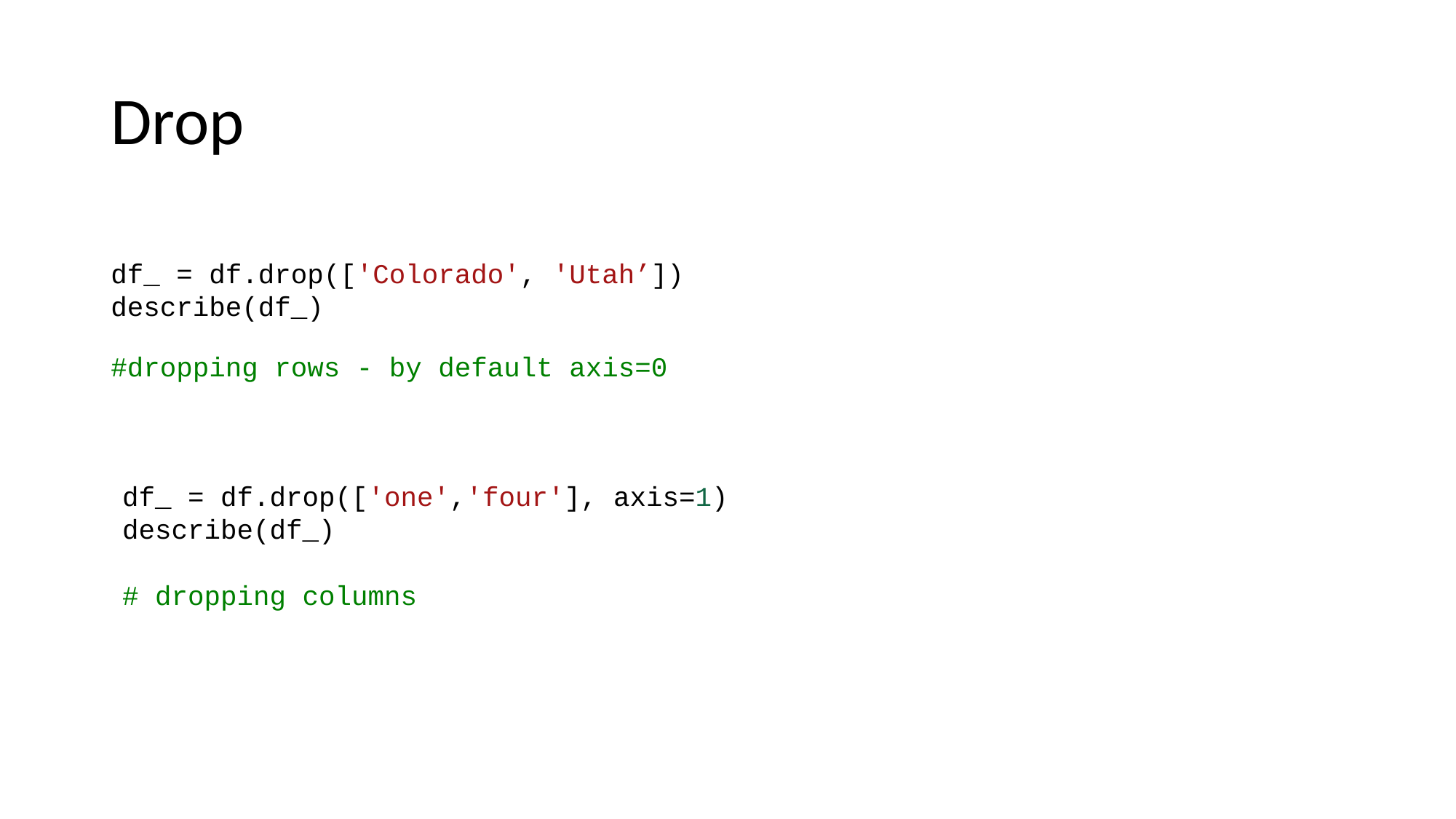

# Drop
df_ = df.drop(['Colorado', 'Utah’])
describe(df_)
#dropping rows - by default axis=0
df_ = df.drop(['one','four'], axis=1)
describe(df_)
# dropping columns